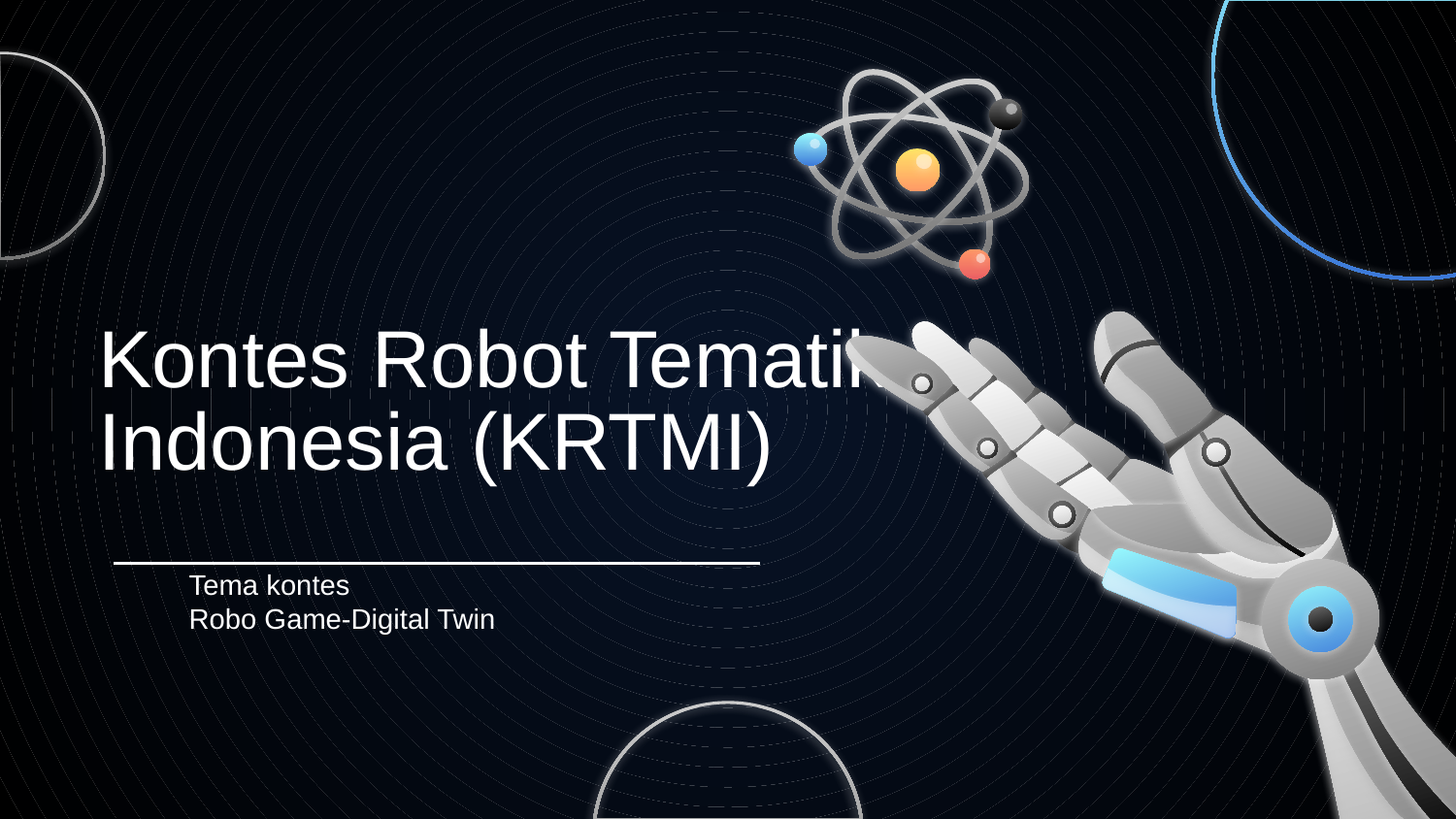

# Kontes Robot Tematik Indonesia (KRTMI)
Tema kontes
Robo Game-Digital Twin